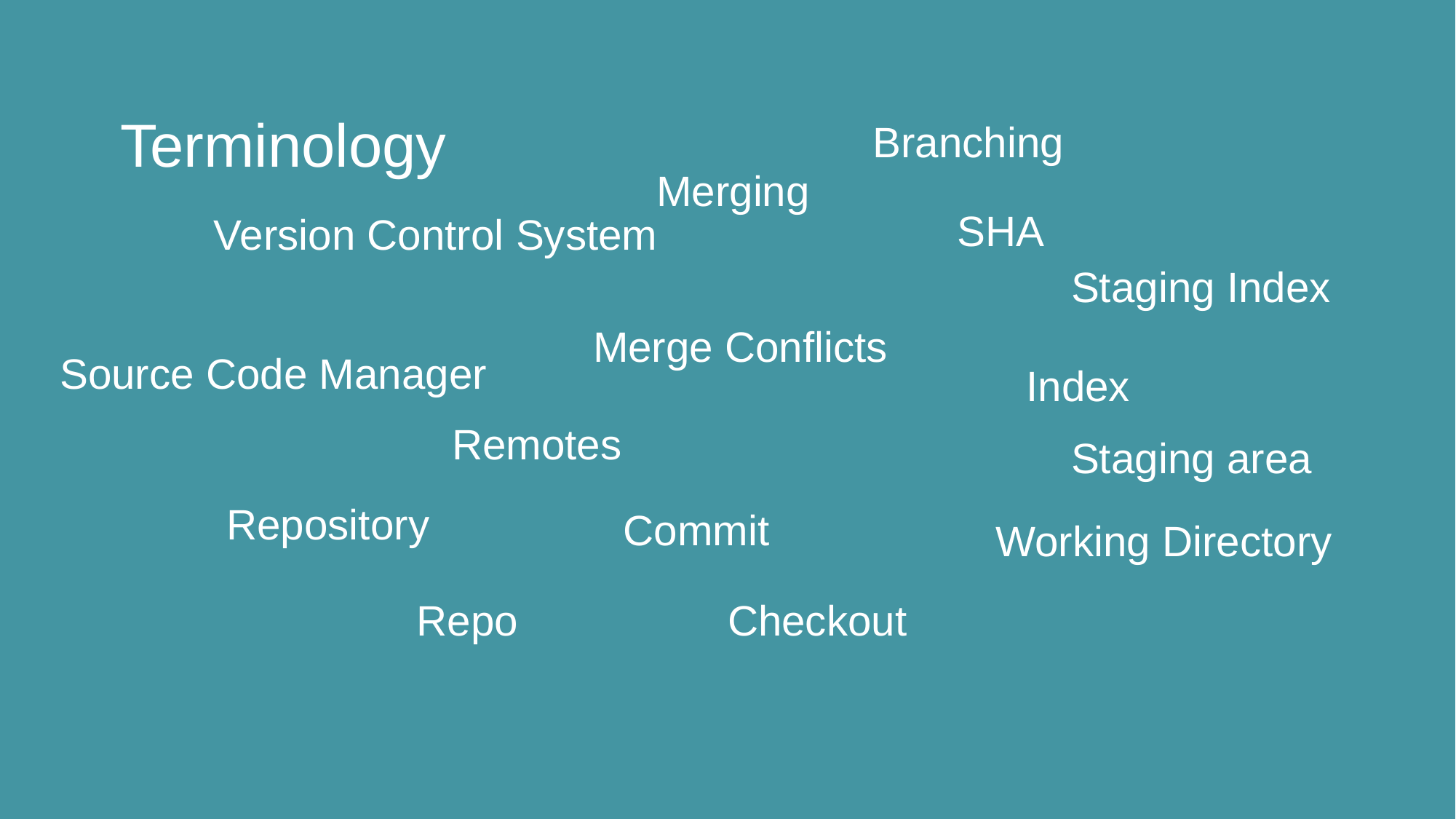

# Terminology
Branching
Merging
SHA
Version Control System
Staging Index
Merge Conflicts
Source Code Manager
Index
Remotes
Staging area
Repository
Commit
Working Directory
Repo
Checkout